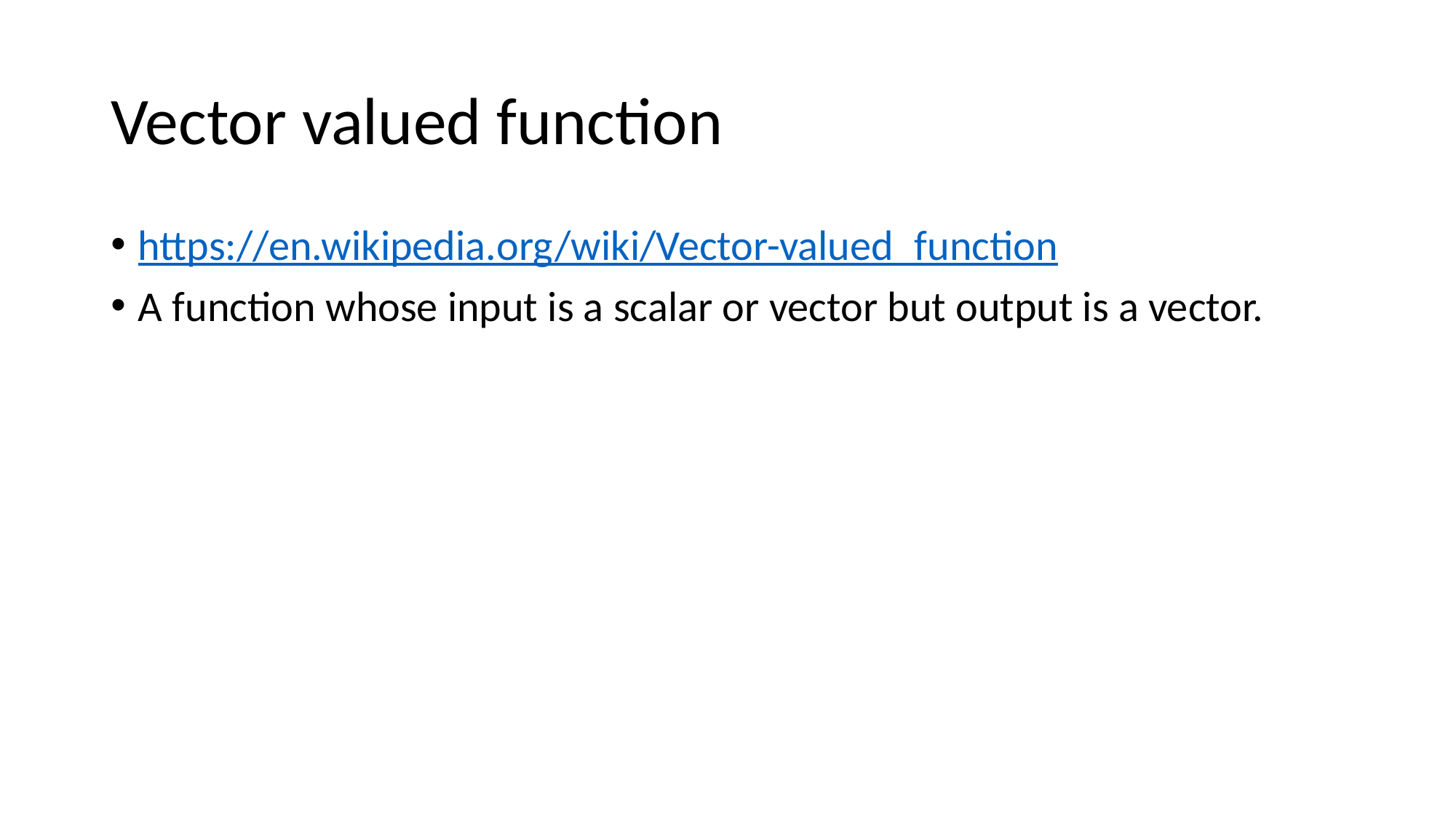

# Vector valued function
https://en.wikipedia.org/wiki/Vector-valued_function
A function whose input is a scalar or vector but output is a vector.